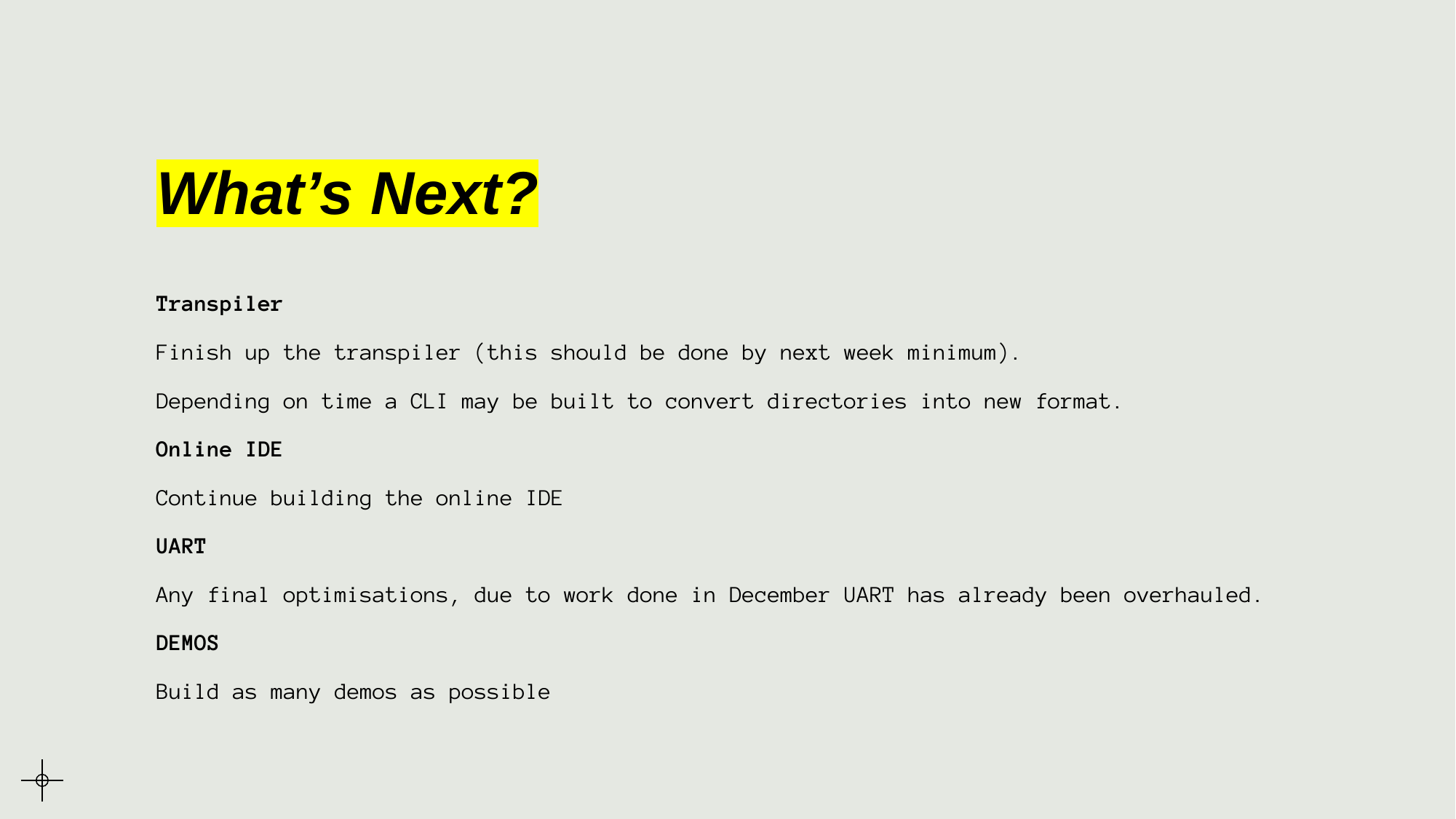

# What’s Next?
Transpiler
Finish up the transpiler (this should be done by next week minimum).
Depending on time a CLI may be built to convert directories into new format.
Online IDE
Continue building the online IDE
UART
Any final optimisations, due to work done in December UART has already been overhauled.
DEMOS
Build as many demos as possible